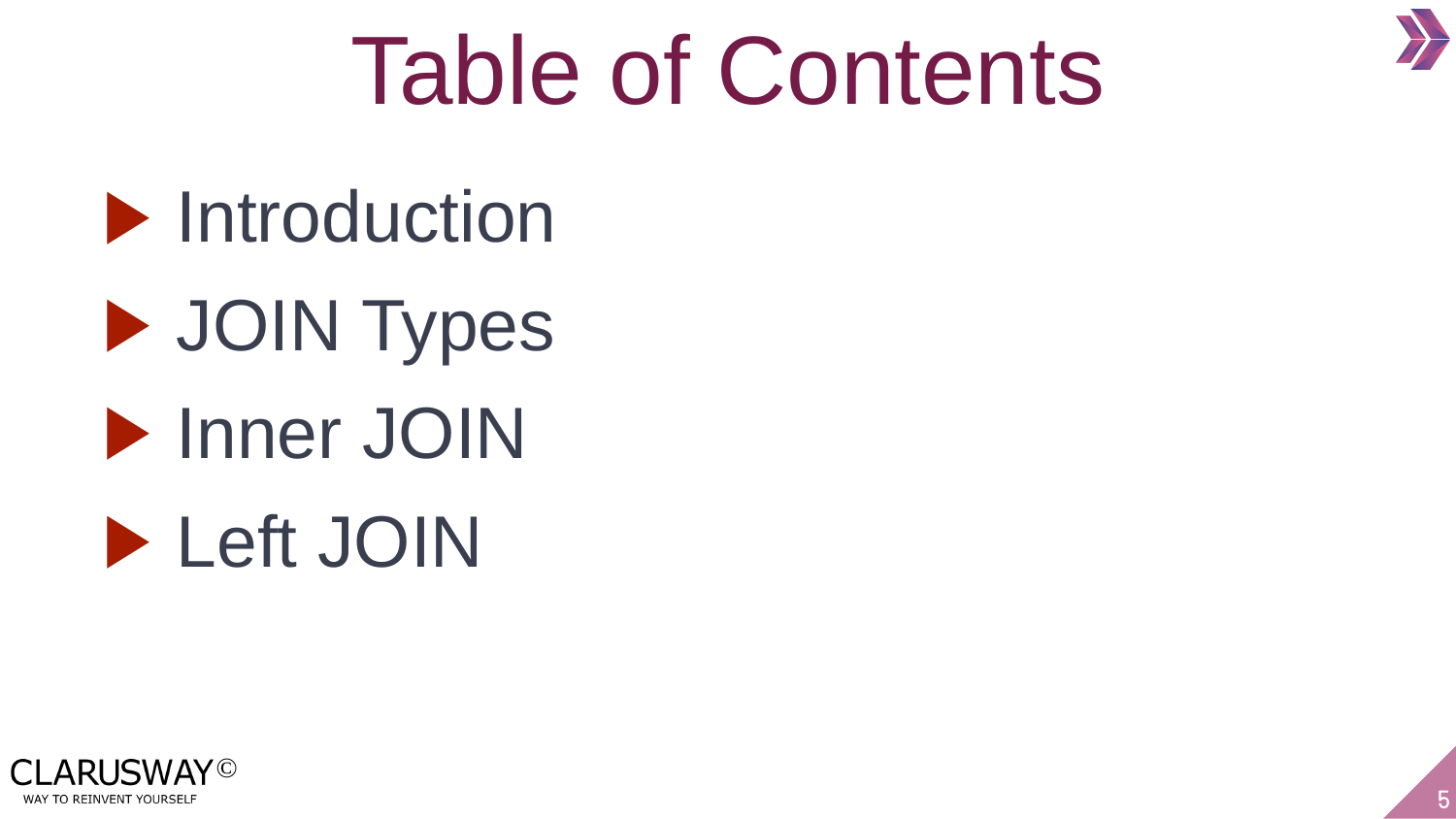

Table of Contents
Introduction
JOIN Types
Inner JOIN
Left JOIN

5